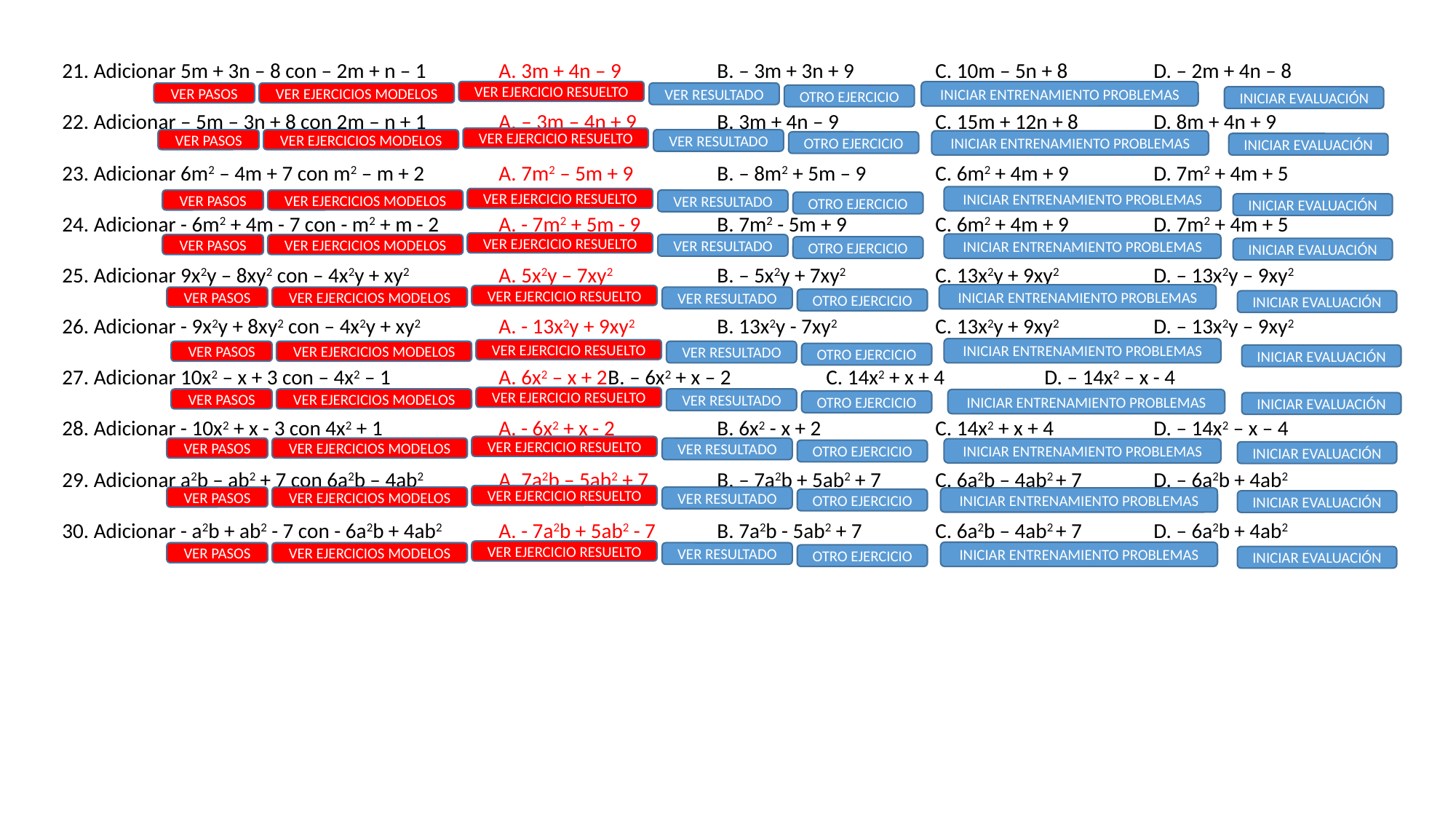

21. Adicionar 5m + 3n – 8 con – 2m + n – 1	A. 3m + 4n – 9	B. – 3m + 3n + 9	C. 10m – 5n + 8	D. – 2m + 4n – 8

22. Adicionar – 5m – 3n + 8 con 2m – n + 1	A. – 3m – 4n + 9	B. 3m + 4n – 9	C. 15m + 12n + 8	D. 8m + 4n + 9

23. Adicionar 6m2 – 4m + 7 con m2 – m + 2	A. 7m2 – 5m + 9	B. – 8m2 + 5m – 9	C. 6m2 + 4m + 9	D. 7m2 + 4m + 5

24. Adicionar - 6m2 + 4m - 7 con - m2 + m - 2	A. - 7m2 + 5m - 9	B. 7m2 - 5m + 9	C. 6m2 + 4m + 9	D. 7m2 + 4m + 5

25. Adicionar 9x2y – 8xy2 con – 4x2y + xy2	A. 5x2y – 7xy2	B. – 5x2y + 7xy2	C. 13x2y + 9xy2	D. – 13x2y – 9xy2

26. Adicionar - 9x2y + 8xy2 con – 4x2y + xy2	A. - 13x2y + 9xy2	B. 13x2y - 7xy2	C. 13x2y + 9xy2	D. – 13x2y – 9xy2

27. Adicionar 10x2 – x + 3 con – 4x2 – 1	A. 6x2 – x + 2	B. – 6x2 + x – 2	C. 14x2 + x + 4	D. – 14x2 – x - 4

28. Adicionar - 10x2 + x - 3 con 4x2 + 1		A. - 6x2 + x - 2	B. 6x2 - x + 2		C. 14x2 + x + 4	D. – 14x2 – x – 4

29. Adicionar a2b – ab2 + 7 con 6a2b – 4ab2	A. 7a2b – 5ab2 + 7	B. – 7a2b + 5ab2 + 7	C. 6a2b – 4ab2 + 7	D. – 6a2b + 4ab2

30. Adicionar - a2b + ab2 - 7 con - 6a2b + 4ab2	A. - 7a2b + 5ab2 - 7	B. 7a2b - 5ab2 + 7	C. 6a2b – 4ab2 + 7	D. – 6a2b + 4ab2
VER EJERCICIO RESUELTO
INICIAR ENTRENAMIENTO PROBLEMAS
VER PASOS
VER EJERCICIOS MODELOS
VER RESULTADO
OTRO EJERCICIO
INICIAR EVALUACIÓN
VER EJERCICIO RESUELTO
VER PASOS
VER EJERCICIOS MODELOS
VER RESULTADO
INICIAR ENTRENAMIENTO PROBLEMAS
OTRO EJERCICIO
INICIAR EVALUACIÓN
INICIAR ENTRENAMIENTO PROBLEMAS
VER EJERCICIO RESUELTO
VER PASOS
VER EJERCICIOS MODELOS
VER RESULTADO
OTRO EJERCICIO
INICIAR EVALUACIÓN
VER EJERCICIO RESUELTO
INICIAR ENTRENAMIENTO PROBLEMAS
VER PASOS
VER EJERCICIOS MODELOS
VER RESULTADO
OTRO EJERCICIO
INICIAR EVALUACIÓN
INICIAR ENTRENAMIENTO PROBLEMAS
VER EJERCICIO RESUELTO
VER PASOS
VER EJERCICIOS MODELOS
VER RESULTADO
OTRO EJERCICIO
INICIAR EVALUACIÓN
INICIAR ENTRENAMIENTO PROBLEMAS
VER EJERCICIO RESUELTO
VER PASOS
VER EJERCICIOS MODELOS
VER RESULTADO
OTRO EJERCICIO
INICIAR EVALUACIÓN
VER EJERCICIO RESUELTO
VER PASOS
VER EJERCICIOS MODELOS
VER RESULTADO
INICIAR ENTRENAMIENTO PROBLEMAS
OTRO EJERCICIO
INICIAR EVALUACIÓN
VER EJERCICIO RESUELTO
VER PASOS
VER EJERCICIOS MODELOS
VER RESULTADO
INICIAR ENTRENAMIENTO PROBLEMAS
OTRO EJERCICIO
INICIAR EVALUACIÓN
VER EJERCICIO RESUELTO
VER PASOS
VER EJERCICIOS MODELOS
VER RESULTADO
INICIAR ENTRENAMIENTO PROBLEMAS
OTRO EJERCICIO
INICIAR EVALUACIÓN
VER EJERCICIO RESUELTO
INICIAR ENTRENAMIENTO PROBLEMAS
VER PASOS
VER EJERCICIOS MODELOS
VER RESULTADO
OTRO EJERCICIO
INICIAR EVALUACIÓN